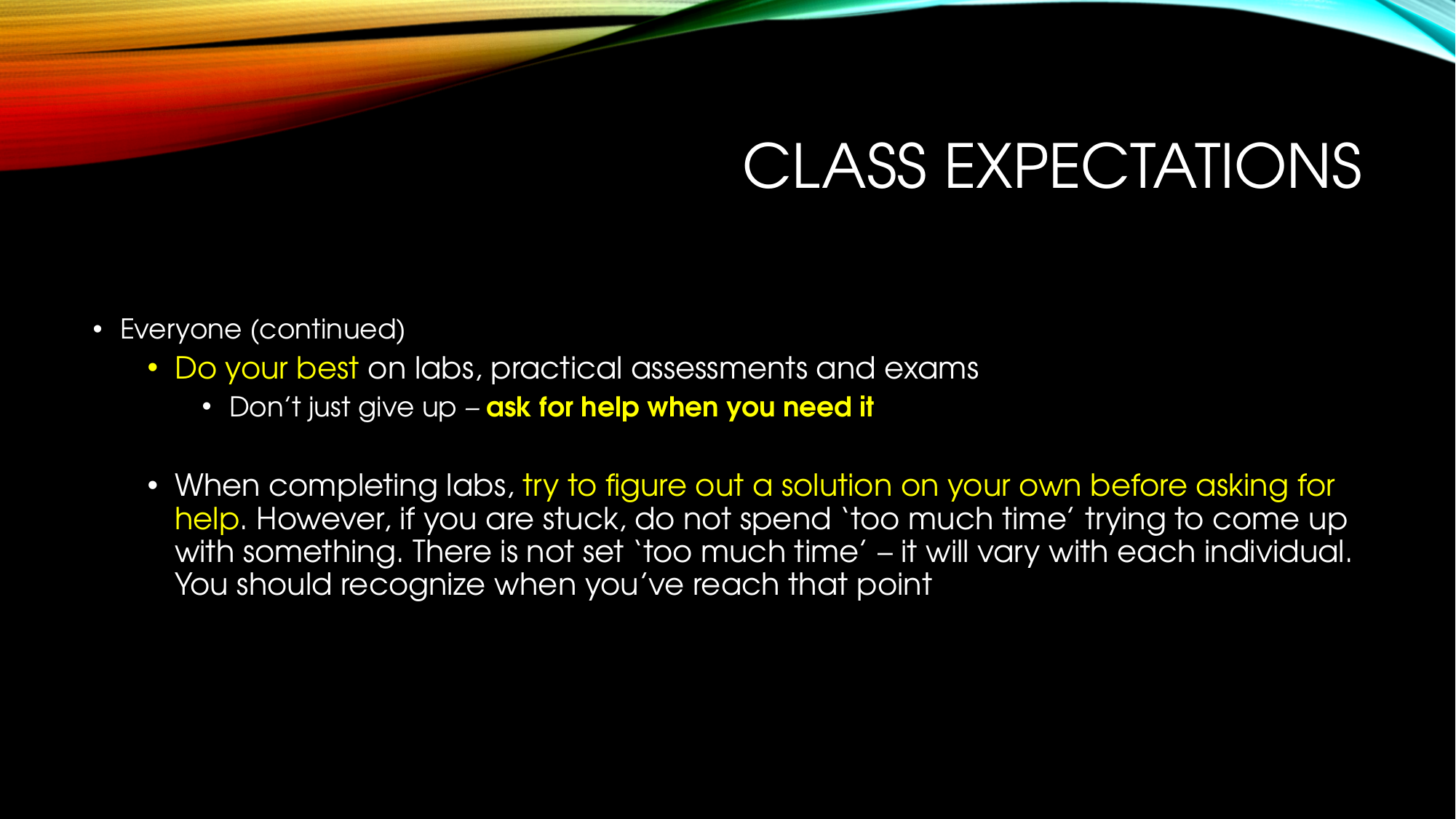

# Class expectations

Everyone (continued)
Do your best on labs, practical assessments and exams
Don’t just give up – ask for help when you need it

When completing labs, try to figure out a solution on your own before asking for help. However, if you are stuck, do not spend ‘too much time’ trying to come up with something. There is not set ‘too much time’ – it will vary with each individual. You should recognize when you’ve reach that point